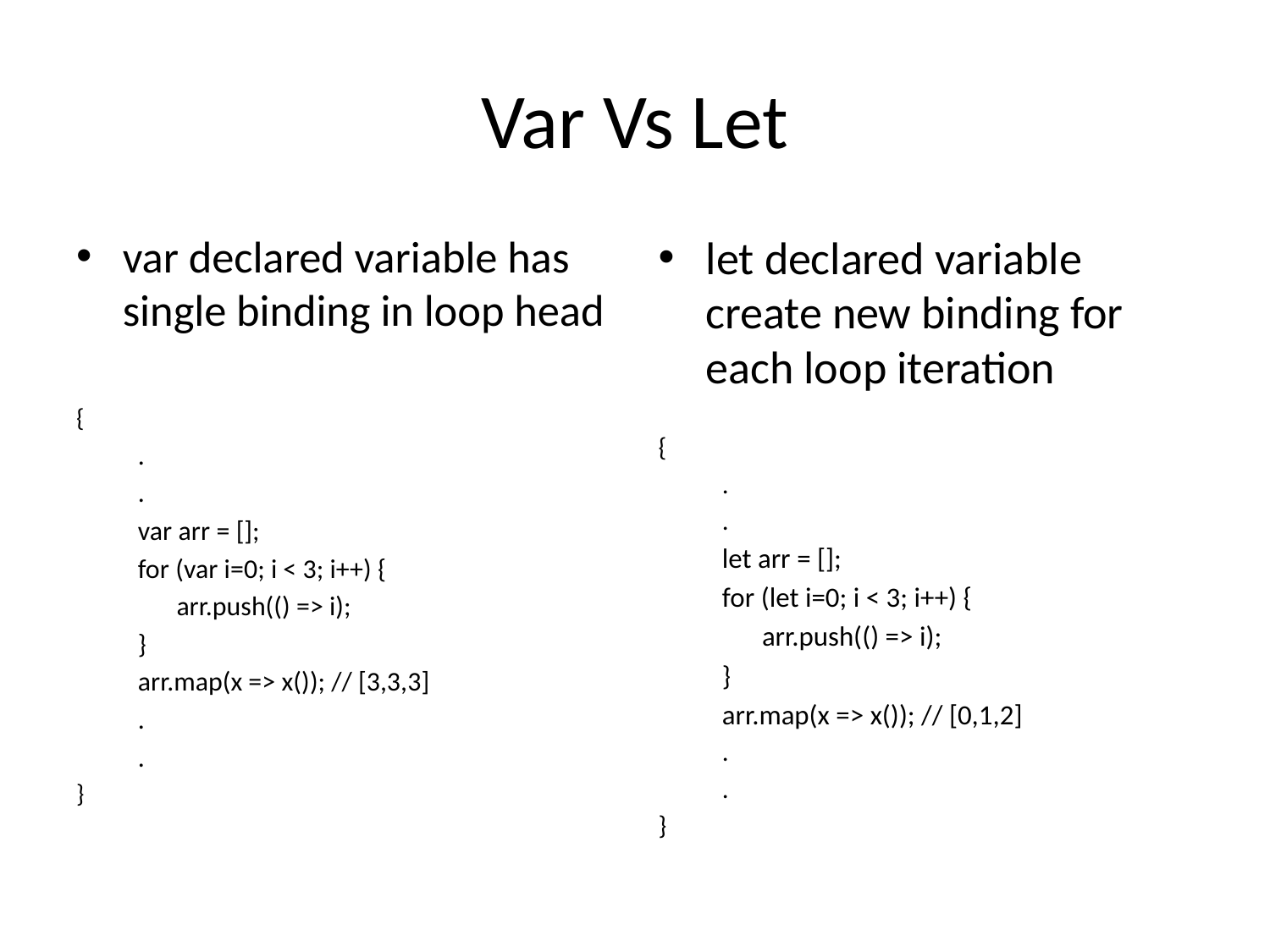

# Var Vs Let
var declared variable has single binding in loop head

{
.
.
var arr = [];
for (var i=0; i < 3; i++) {
	arr.push(() => i);
}
arr.map(x => x()); // [3,3,3]
.
.
}

let declared variable  create new binding for each loop iteration

{
.
.
let arr = [];
for (let i=0; i < 3; i++) {
	arr.push(() => i);
}
arr.map(x => x()); // [0,1,2]
.
.
}